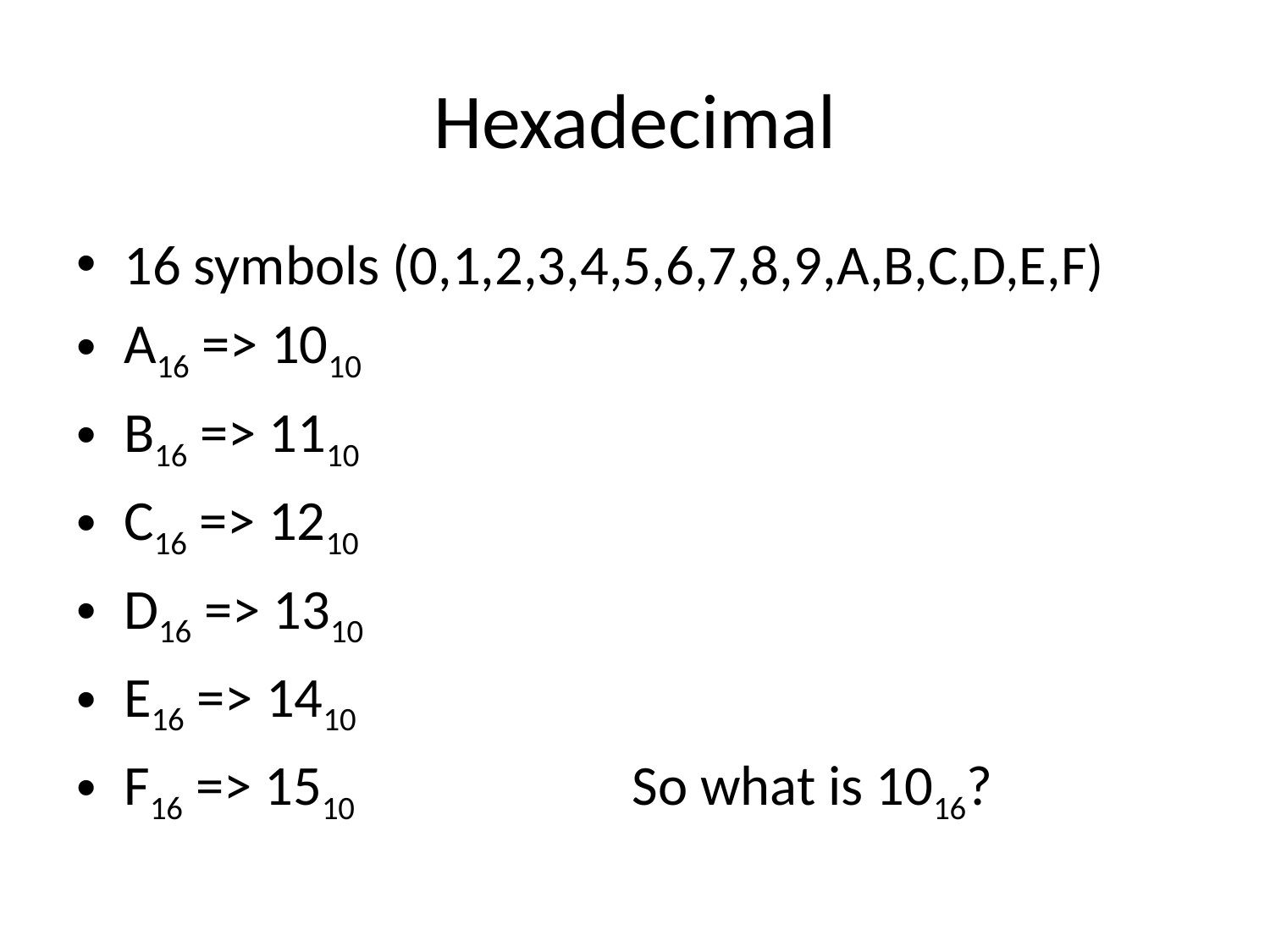

# Hexadecimal
16 symbols (0,1,2,3,4,5,6,7,8,9,A,B,C,D,E,F)
A16 => 1010
B16 => 1110
C16 => 1210
D16 => 1310
E16 => 1410
F16 => 1510			So what is 1016?